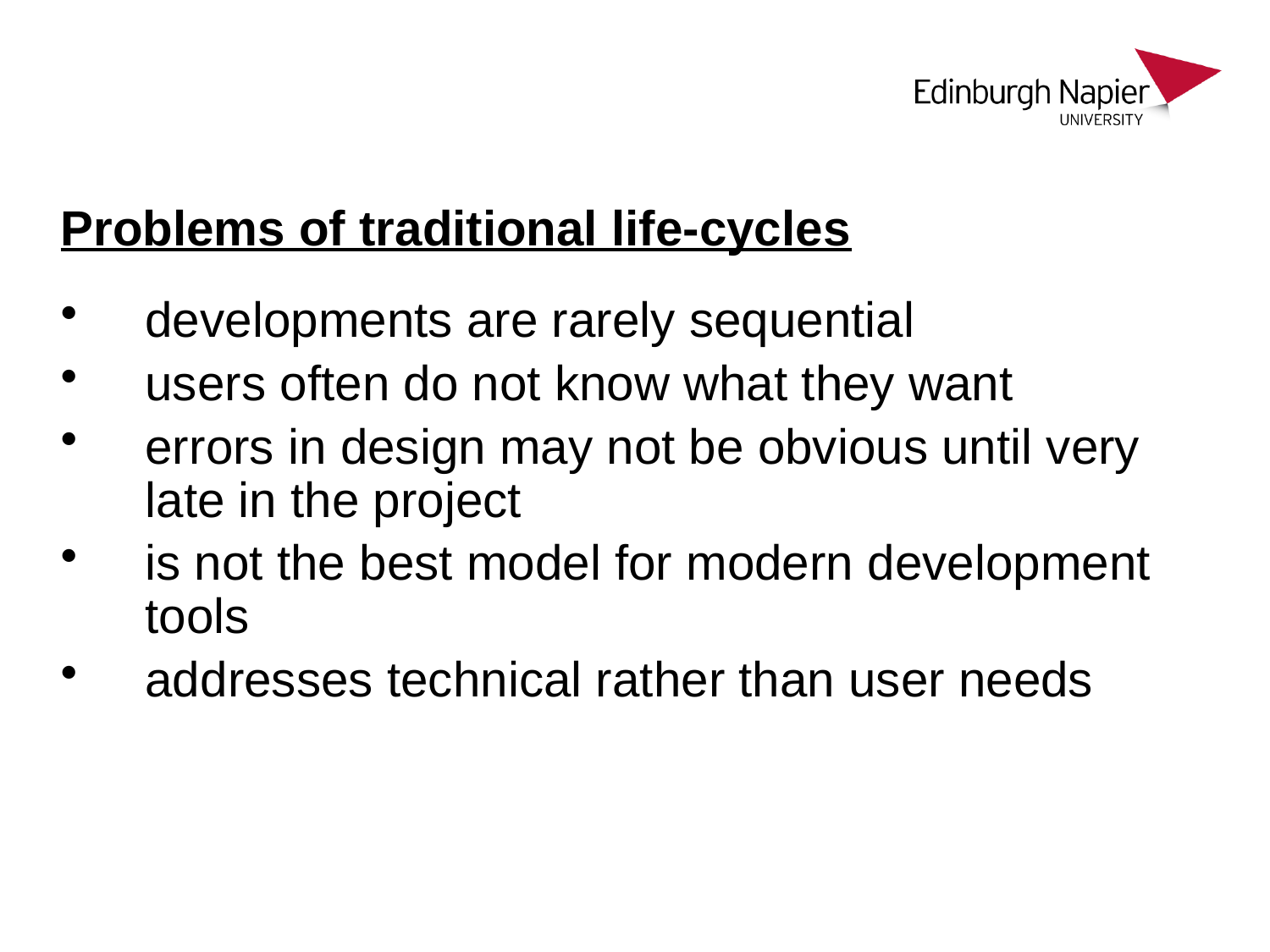

# Problems of traditional life-cycles
developments are rarely sequential
users often do not know what they want
errors in design may not be obvious until very late in the project
is not the best model for modern development tools
addresses technical rather than user needs